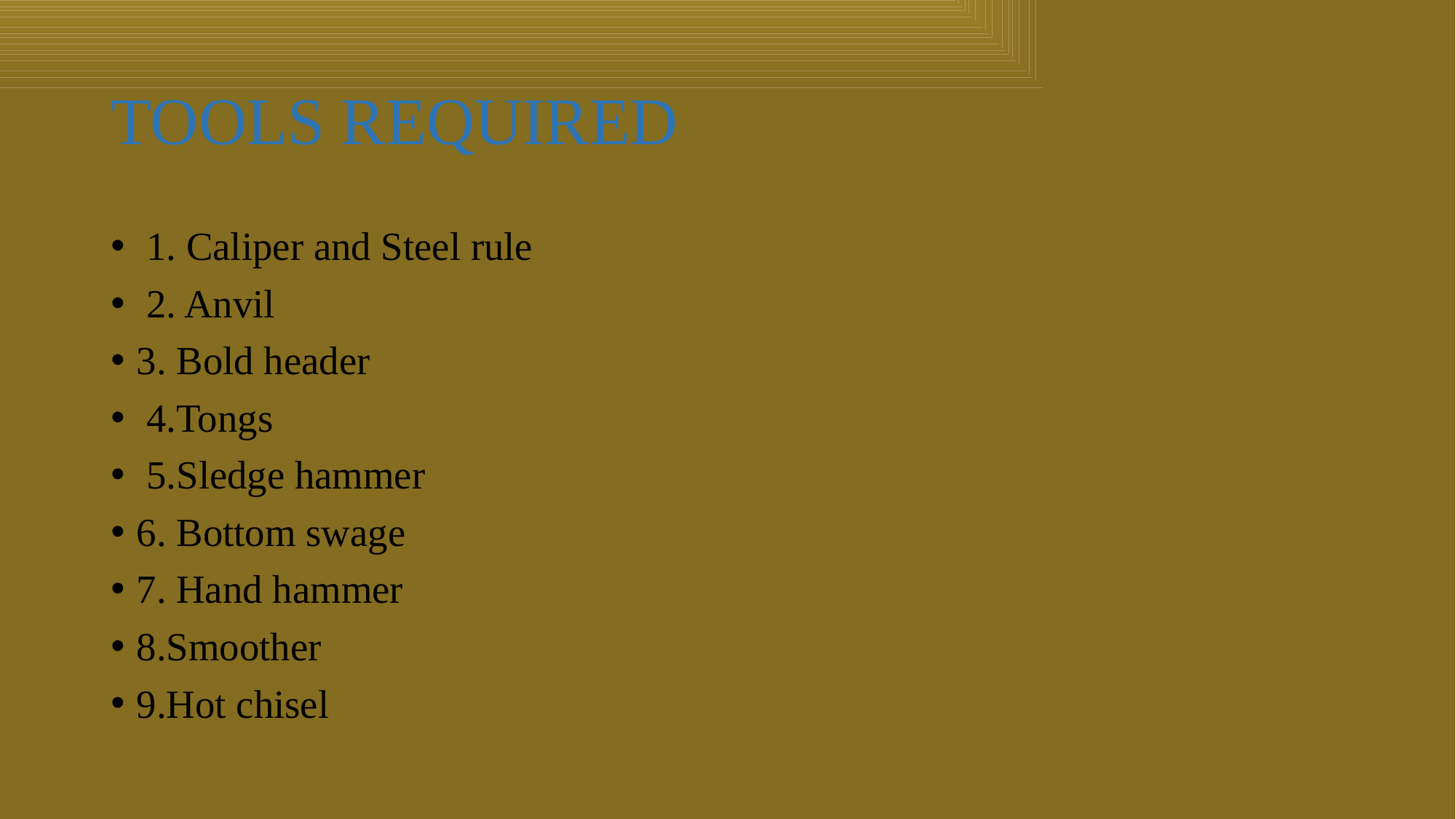

# TOOLS REQUIRED

 1. Caliper and Steel rule
 2. Anvil
3. Bold header
 4.Tongs
 5.Sledge hammer
6. Bottom swage
7. Hand hammer
8.Smoother
9.Hot chisel